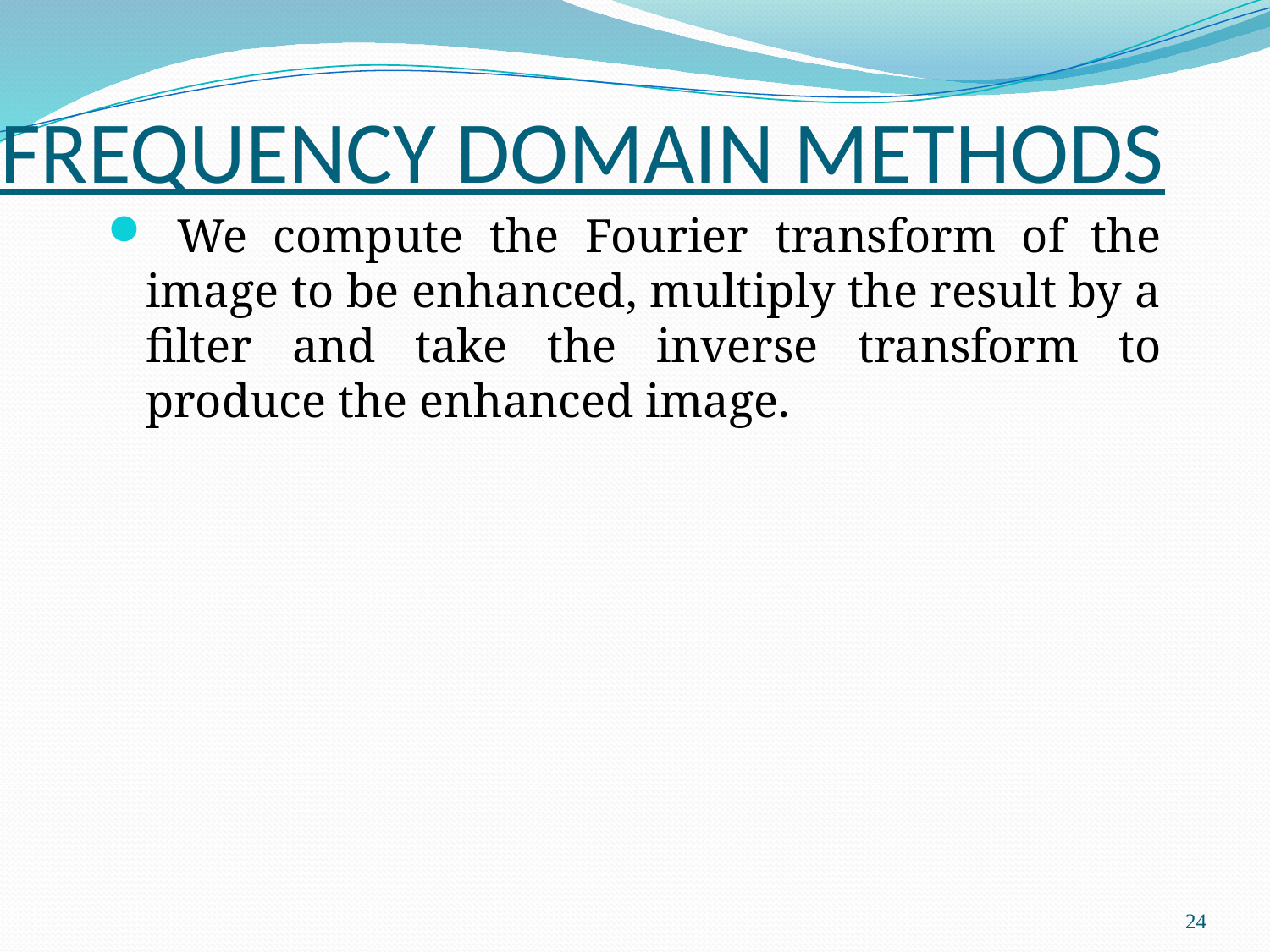

# FREQUENCY DOMAIN METHODS
 We compute the Fourier transform of the image to be enhanced, multiply the result by a filter and take the inverse transform to produce the enhanced image.

24